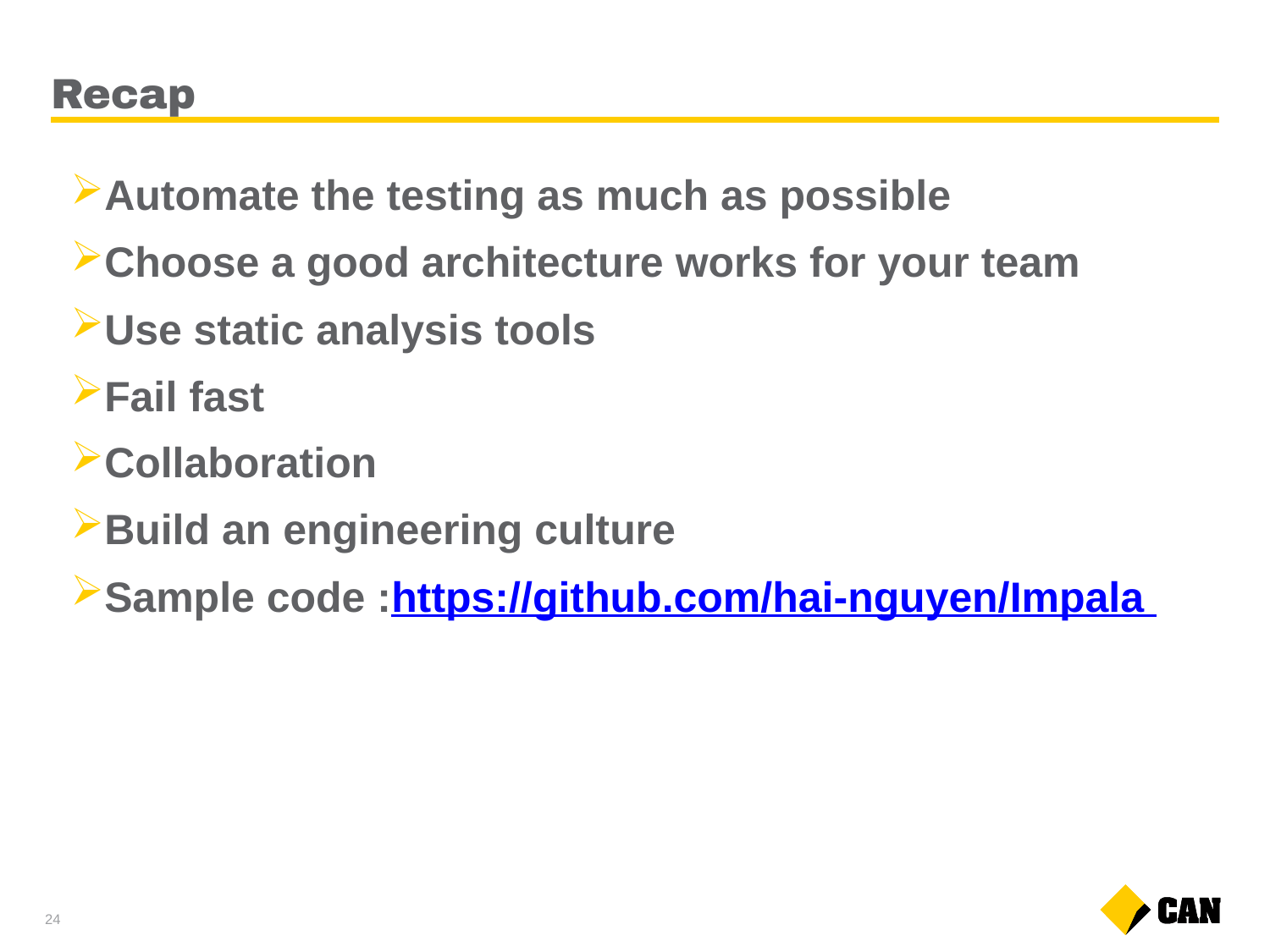

# Recap
Automate the testing as much as possible
Choose a good architecture works for your team
Use static analysis tools
Fail fast
Collaboration
Build an engineering culture
Sample code :https://github.com/hai-nguyen/Impala